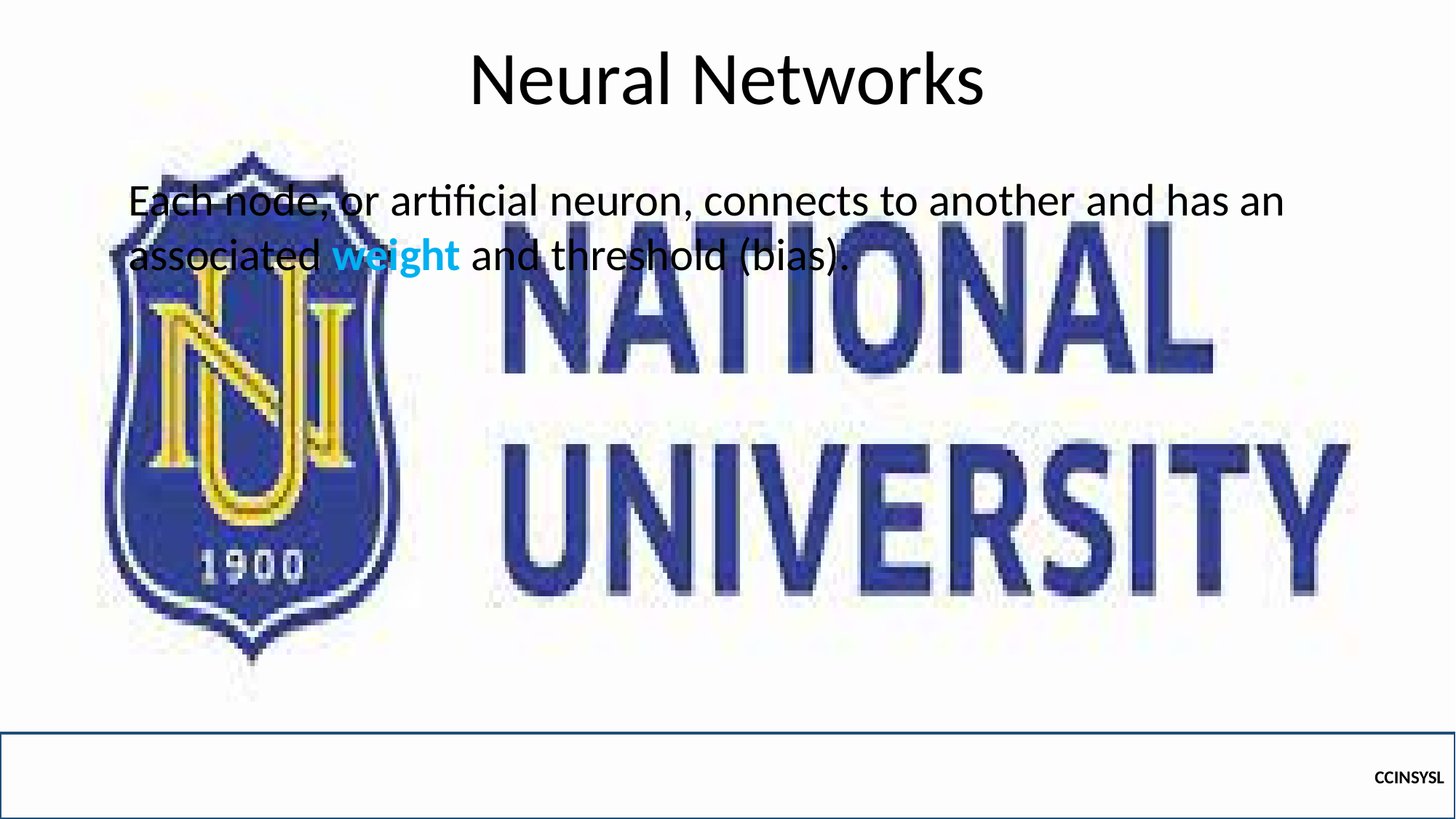

# Neural Networks

Each node, or artificial neuron, connects to another and has an associated weight and threshold (bias).
CCINSYSL